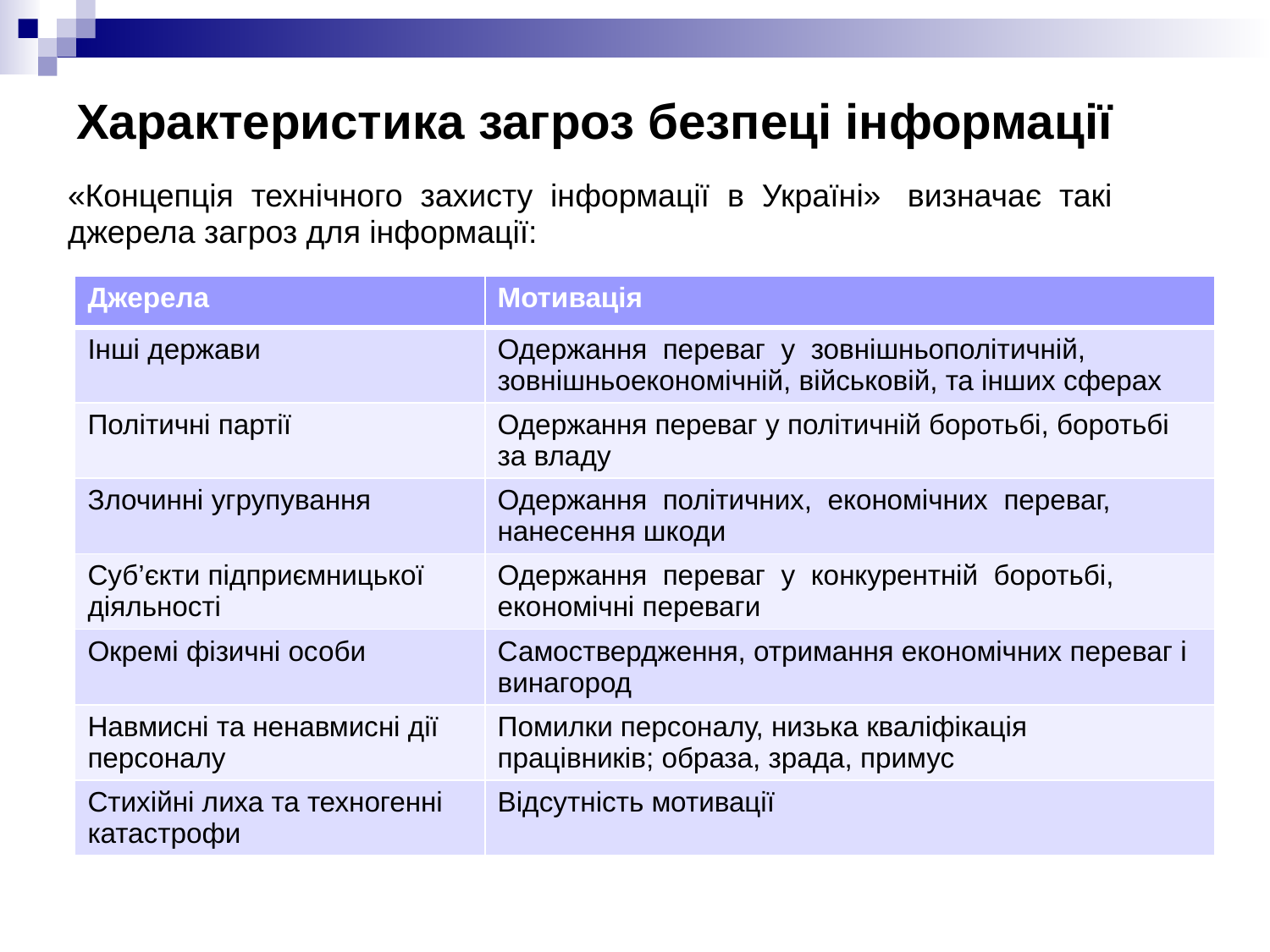

# Характеристика загроз безпеці інформації
«Концепція  технічного  захисту  інформації  в  Україні»   визначає  такі
джерела загроз для інформації:
| Джерела | Мотивація |
| --- | --- |
| Інші держави | Одержання переваг у зовнішньополітичній, зовнішньоекономічній, військовій, та інших сферах |
| Політичні партії | Одержання переваг у політичній боротьбі, боротьбі за владу |
| Злочинні угрупування | Одержання політичних, економічних переваг, нанесення шкоди |
| Суб’єкти підприємницької діяльності | Одержання переваг у конкурентній боротьбі, економічні переваги |
| Окремі фізичні особи | Самоствердження, отримання економічних переваг і винагород |
| Навмисні та ненавмисні дії персоналу | Помилки персоналу, низька кваліфікація працівників; образа, зрада, примус |
| Стихійні лиха та техногенні катастрофи | Відсутність мотивації |